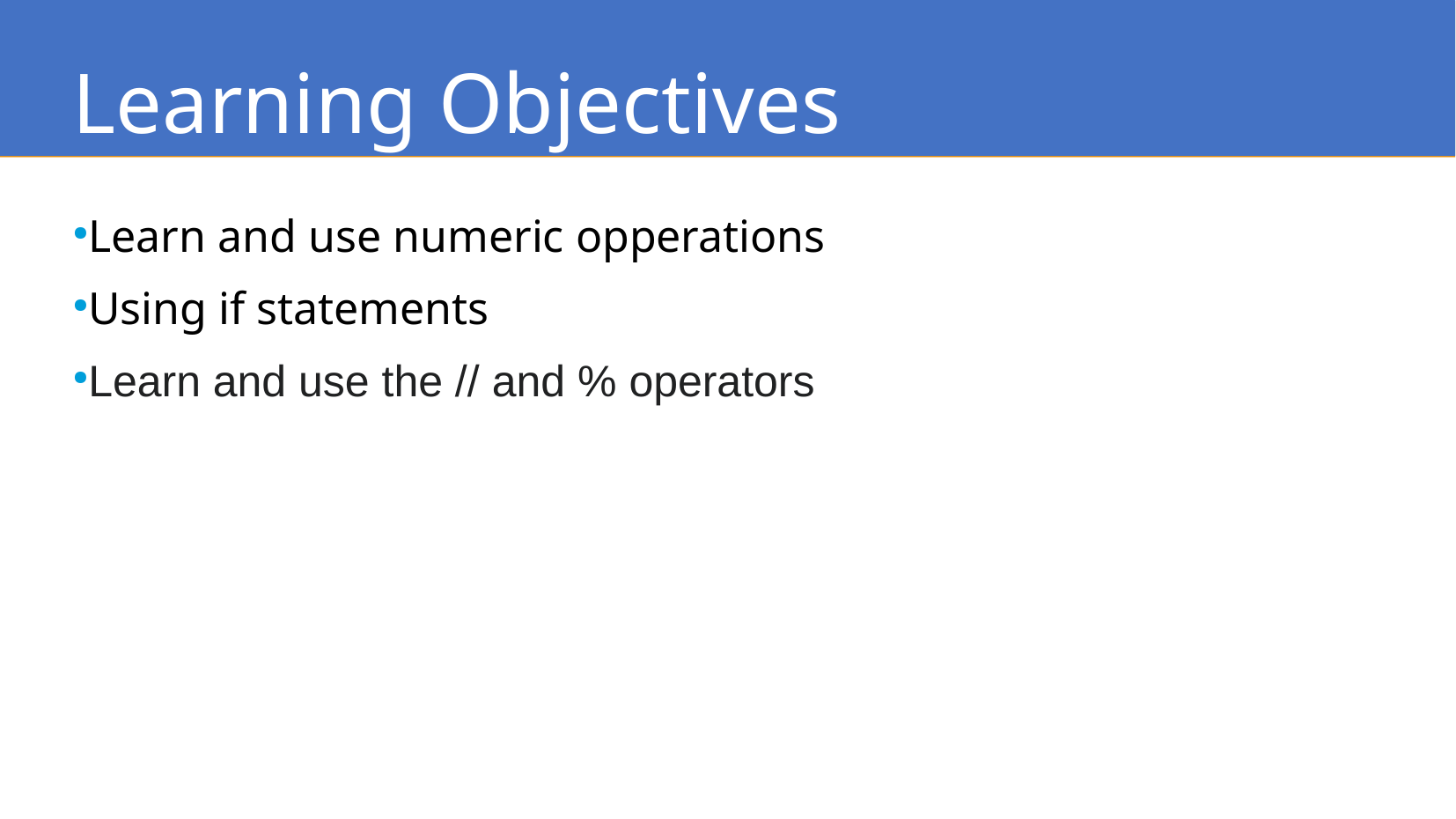

Learning Objectives
Learn and use numeric opperations
Using if statements
Learn and use the // and % operators